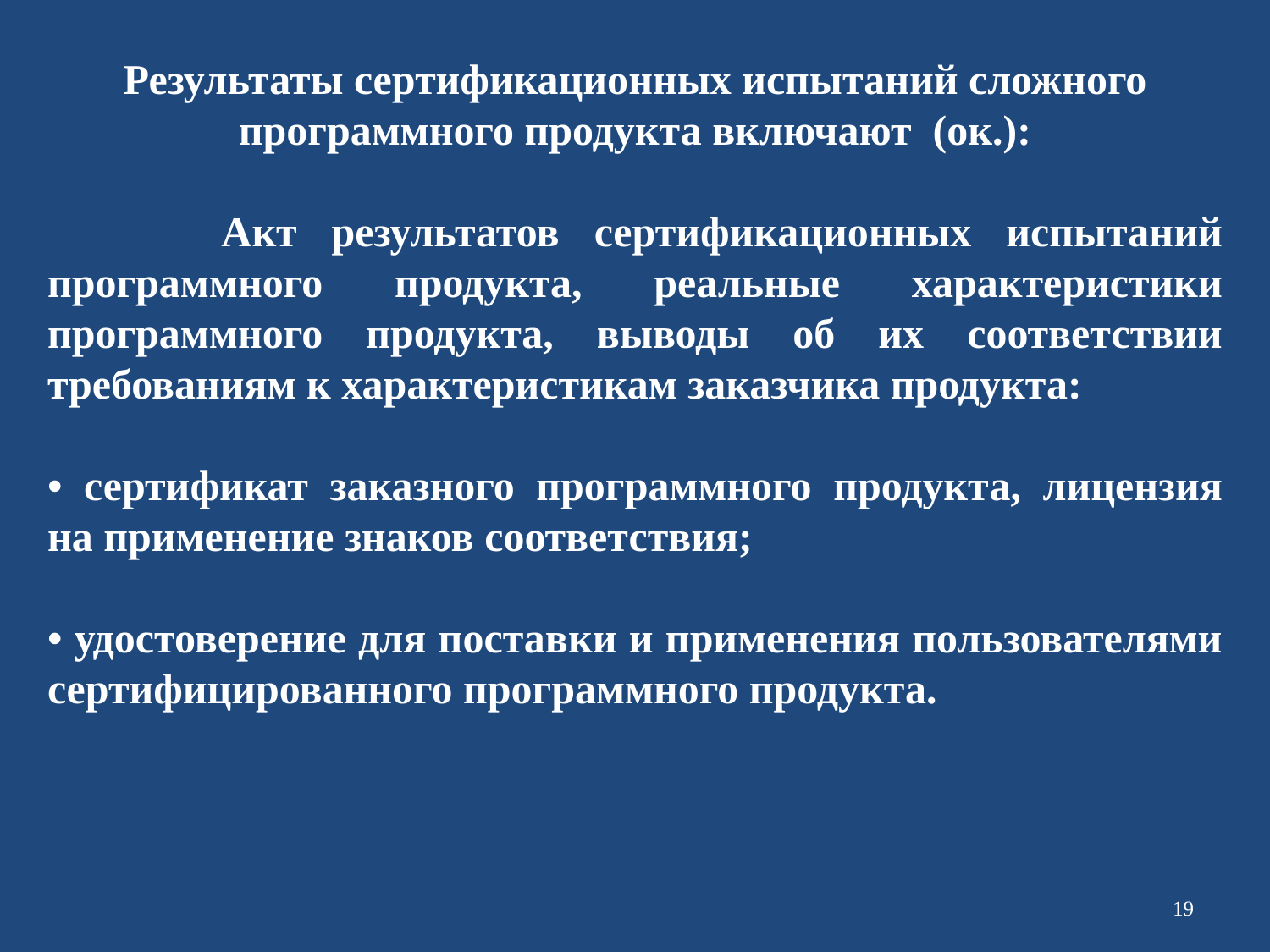

Результаты сертификационных испытаний сложного программного продукта включают  (ок.):

     Акт результатов сертификационных испытаний программного продукта, реальные характеристики программного продукта, выводы об их соответствии требованиям к характеристикам заказчика продукта:

• сертификат заказного программного продукта, лицензия на применение знаков соответствия;

• удостоверение для поставки и применения пользователями сертифицированного программного продукта.

19